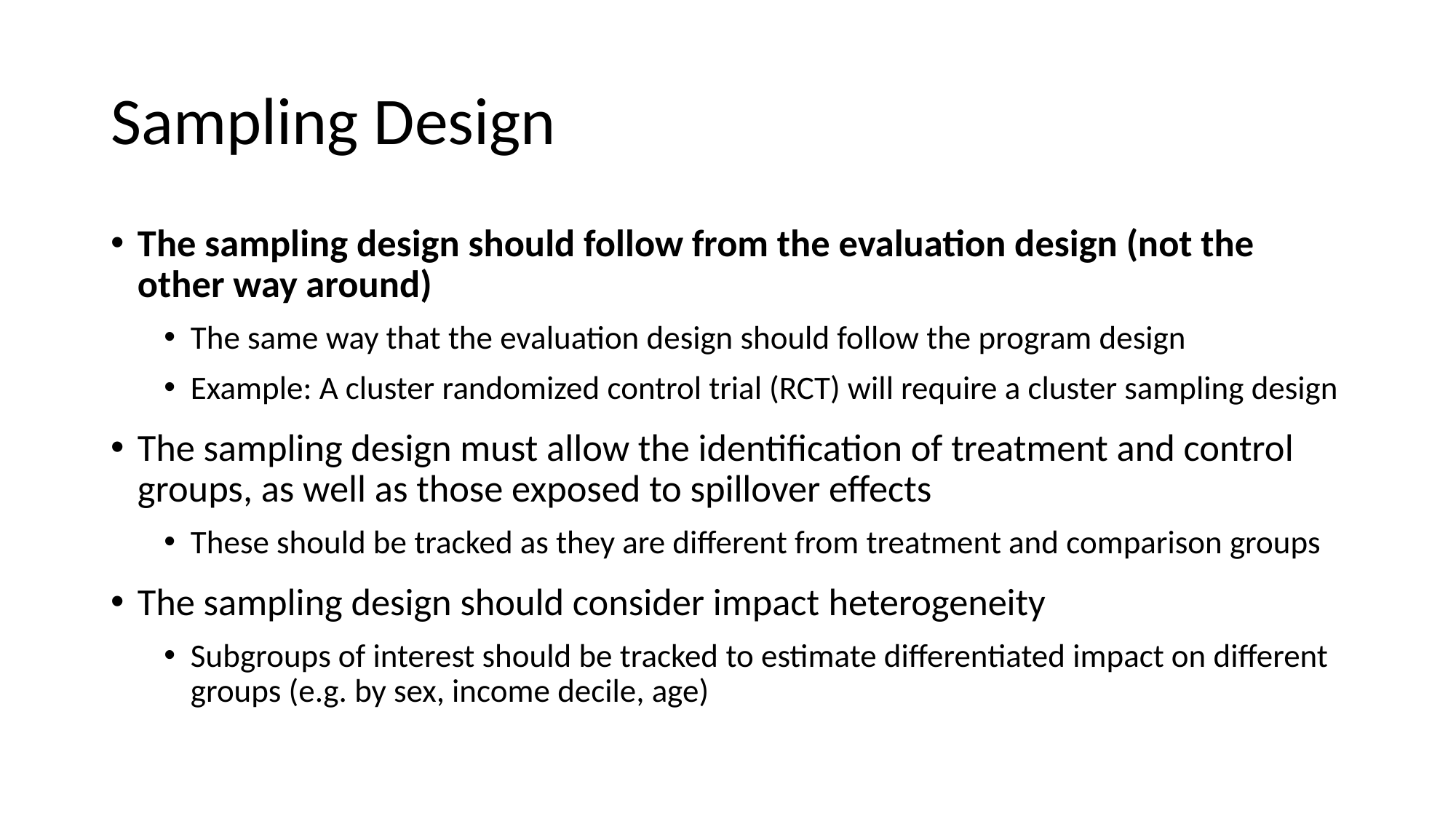

# Sampling Design
The sampling design should follow from the evaluation design (not the other way around)
The same way that the evaluation design should follow the program design
Example: A cluster randomized control trial (RCT) will require a cluster sampling design
The sampling design must allow the identification of treatment and control groups, as well as those exposed to spillover effects
These should be tracked as they are different from treatment and comparison groups
The sampling design should consider impact heterogeneity
Subgroups of interest should be tracked to estimate differentiated impact on different groups (e.g. by sex, income decile, age)